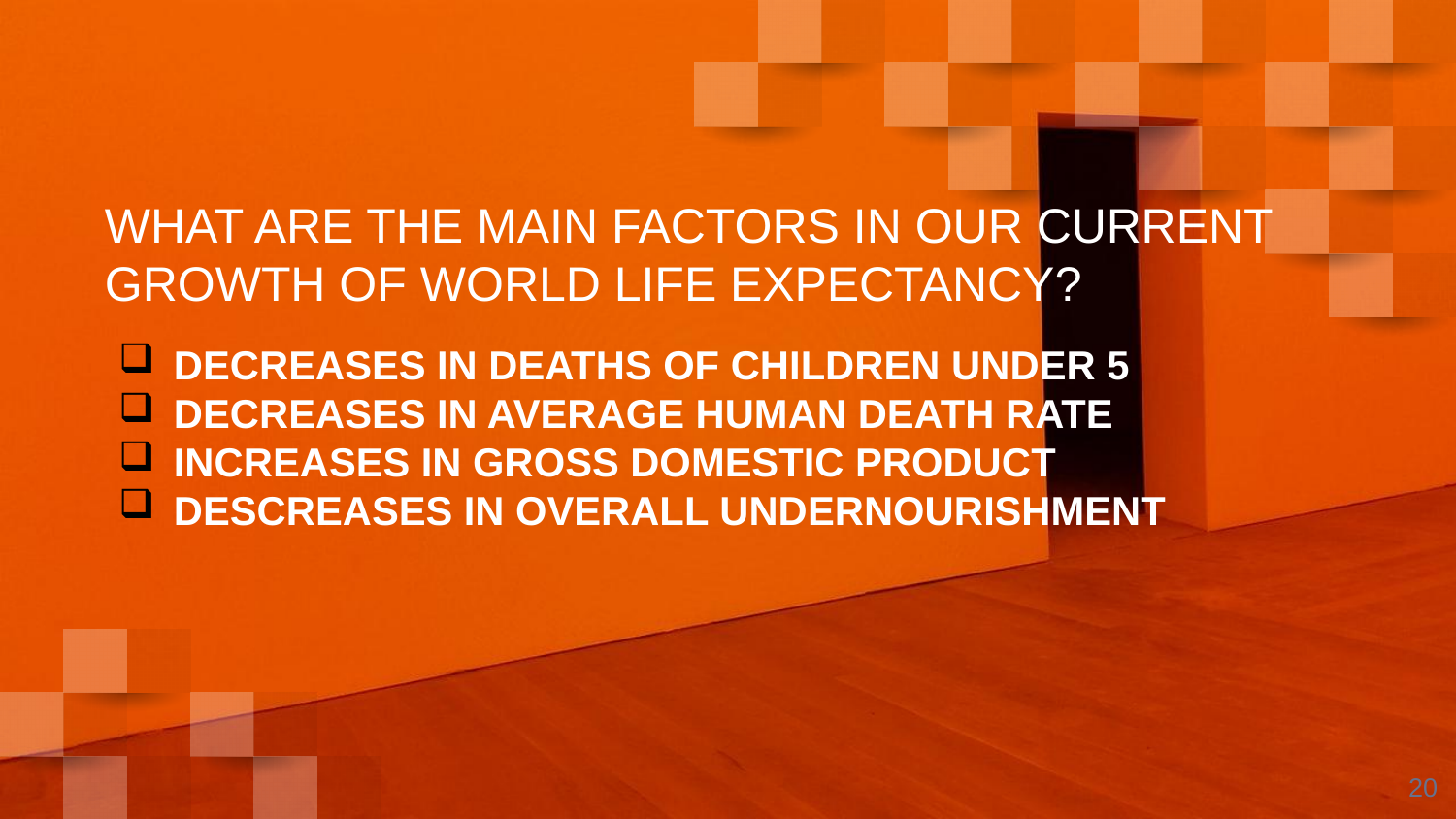

# WHAT ARE THE MAIN FACTORS IN OUR CURRENT GROWTH OF WORLD LIFE EXPECTANCY?
DECREASES IN DEATHS OF CHILDREN UNDER 5
DECREASES IN AVERAGE HUMAN DEATH RATE
INCREASES IN GROSS DOMESTIC PRODUCT
DESCREASES IN OVERALL UNDERNOURISHMENT

20